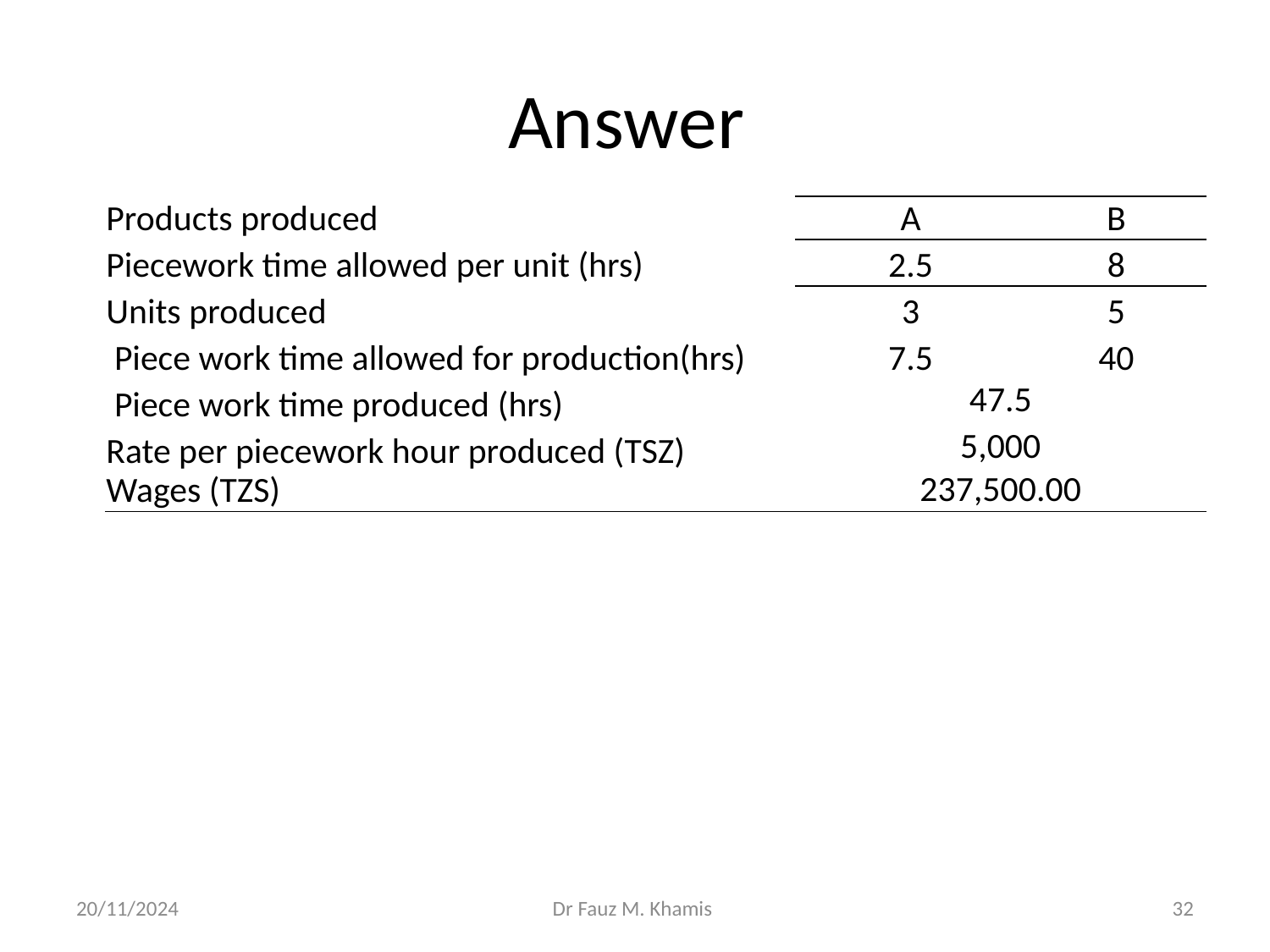

# Answer
| Products produced | A | B |
| --- | --- | --- |
| Piecework time allowed per unit (hrs) | 2.5 | 8 |
| Units produced | 3 | 5 |
| Piece work time allowed for production(hrs) | 7.5 | 40 |
| Piece work time produced (hrs) | 47.5 |  |
| Rate per piecework hour produced (TSZ) | 5,000 |  |
| Wages (TZS) | 237,500.00 |  |
20/11/2024
Dr Fauz M. Khamis
32